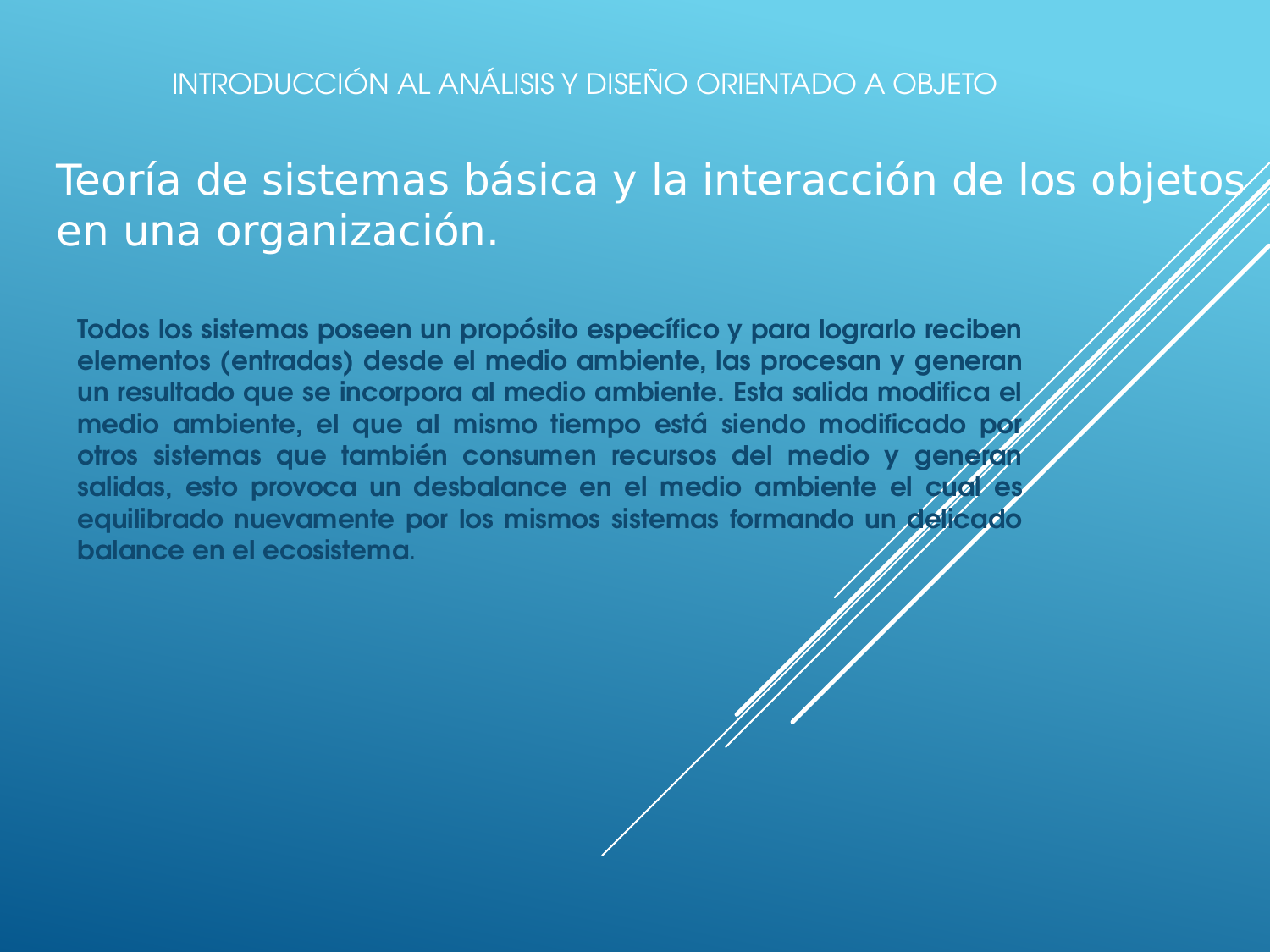

# Introducción al Análisis y Diseño Orientado a Objeto
Teoría de sistemas básica y la interacción de los objetos
en una organización.
Todos los sistemas poseen un propósito específico y para lograrlo reciben elementos (entradas) desde el medio ambiente, las procesan y generan un resultado que se incorpora al medio ambiente. Esta salida modifica el medio ambiente, el que al mismo tiempo está siendo modificado por otros sistemas que también consumen recursos del medio y generan salidas, esto provoca un desbalance en el medio ambiente el cual es equilibrado nuevamente por los mismos sistemas formando un delicado balance en el ecosistema.